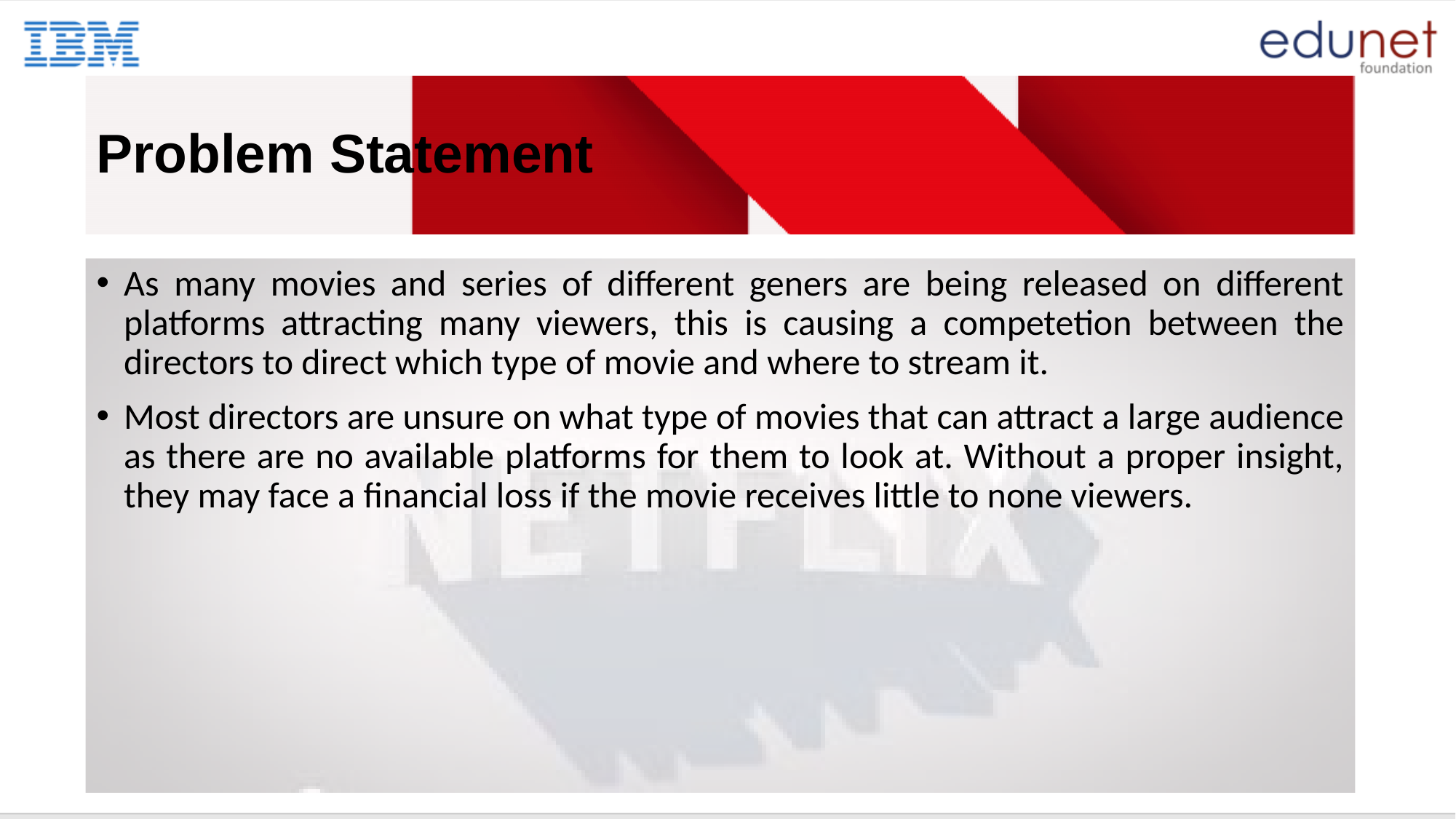

# Problem Statement
As many movies and series of different geners are being released on different platforms attracting many viewers, this is causing a competetion between the directors to direct which type of movie and where to stream it.
Most directors are unsure on what type of movies that can attract a large audience as there are no available platforms for them to look at. Without a proper insight, they may face a financial loss if the movie receives little to none viewers.